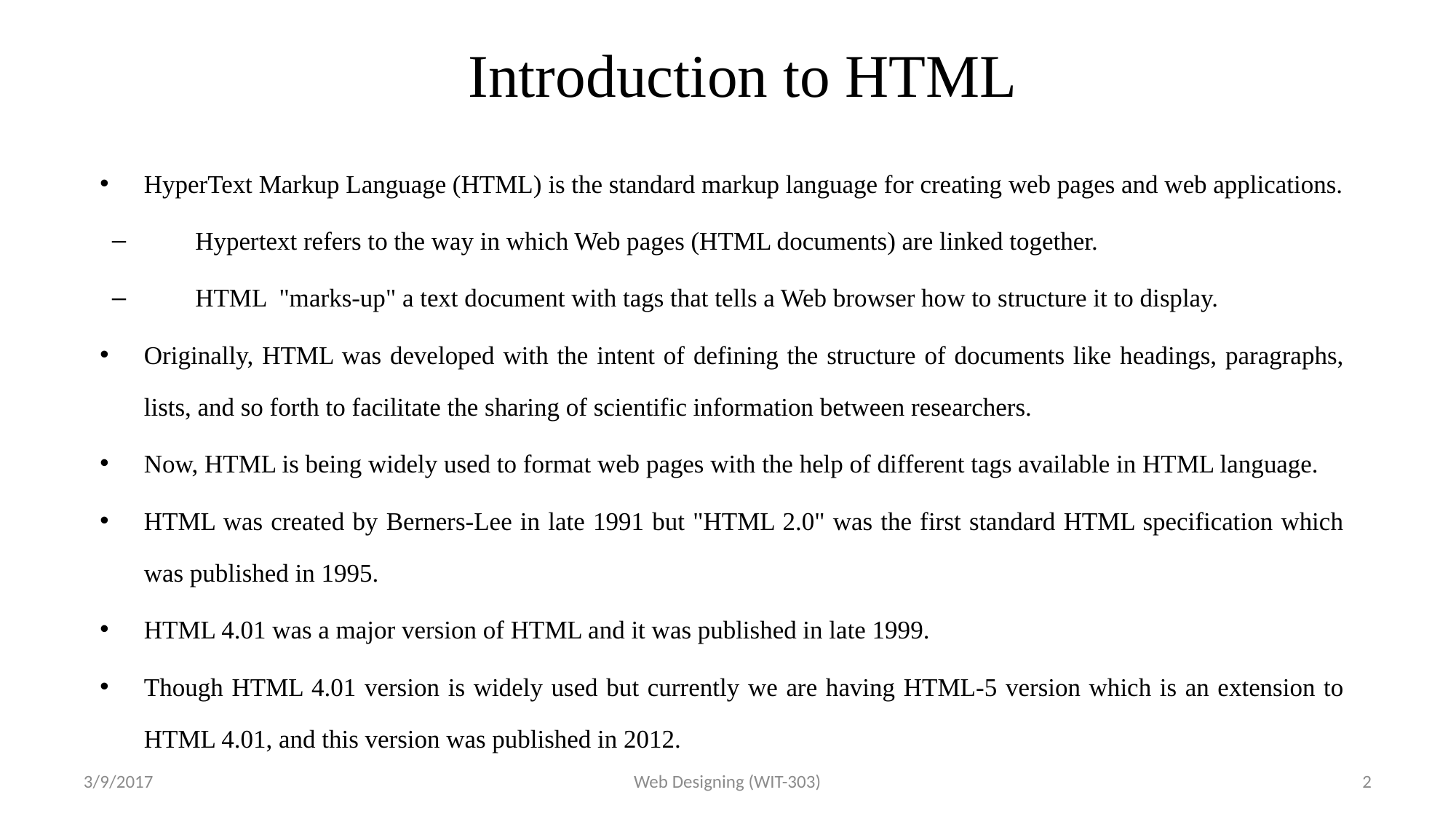

# Introduction to HTML
HyperText Markup Language (HTML) is the standard markup language for creating web pages and web applications.
Hypertext refers to the way in which Web pages (HTML documents) are linked together.
HTML  "marks-up" a text document with tags that tells a Web browser how to structure it to display.
Originally, HTML was developed with the intent of defining the structure of documents like headings, paragraphs, lists, and so forth to facilitate the sharing of scientific information between researchers.
Now, HTML is being widely used to format web pages with the help of different tags available in HTML language.
HTML was created by Berners-Lee in late 1991 but "HTML 2.0" was the first standard HTML specification which was published in 1995.
HTML 4.01 was a major version of HTML and it was published in late 1999.
Though HTML 4.01 version is widely used but currently we are having HTML-5 version which is an extension to HTML 4.01, and this version was published in 2012.

3/9/2017
Web Designing (WIT-303)
2